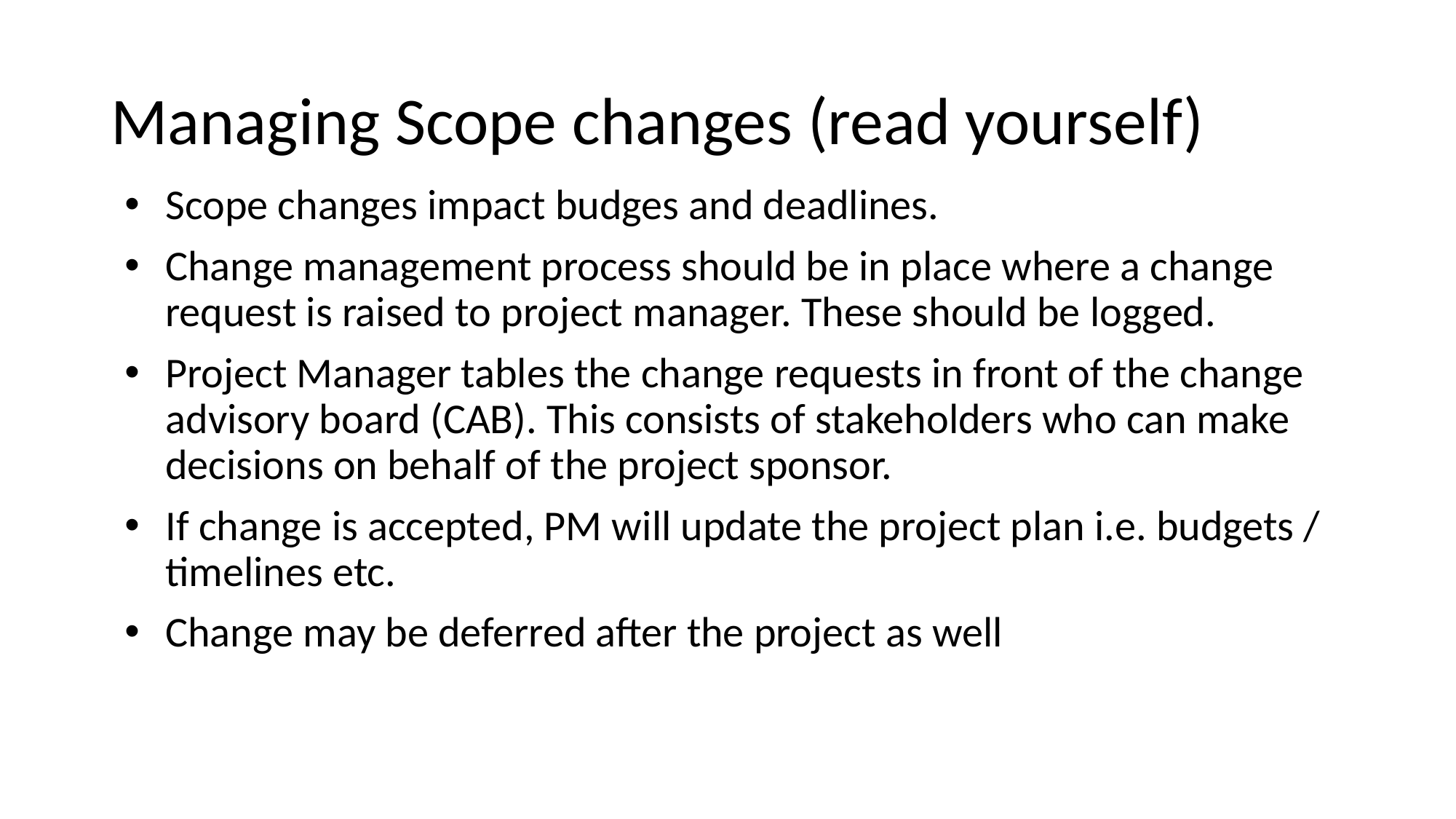

# Managing Scope changes (read yourself)
Scope changes impact budges and deadlines.
Change management process should be in place where a change request is raised to project manager. These should be logged.
Project Manager tables the change requests in front of the change advisory board (CAB). This consists of stakeholders who can make decisions on behalf of the project sponsor.
If change is accepted, PM will update the project plan i.e. budgets / timelines etc.
Change may be deferred after the project as well